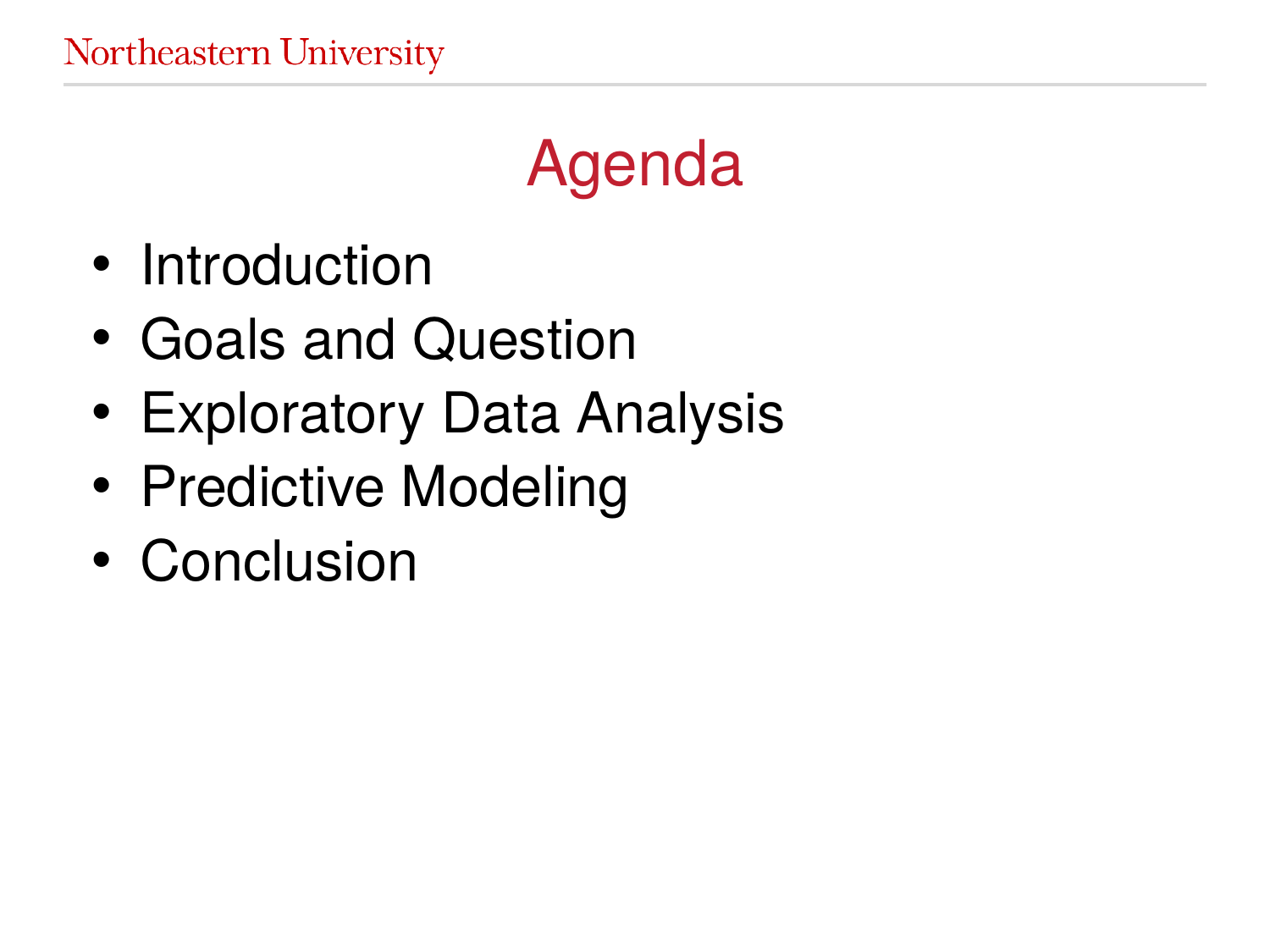

# Agenda
Introduction
Goals and Question
Exploratory Data Analysis
Predictive Modeling
Conclusion